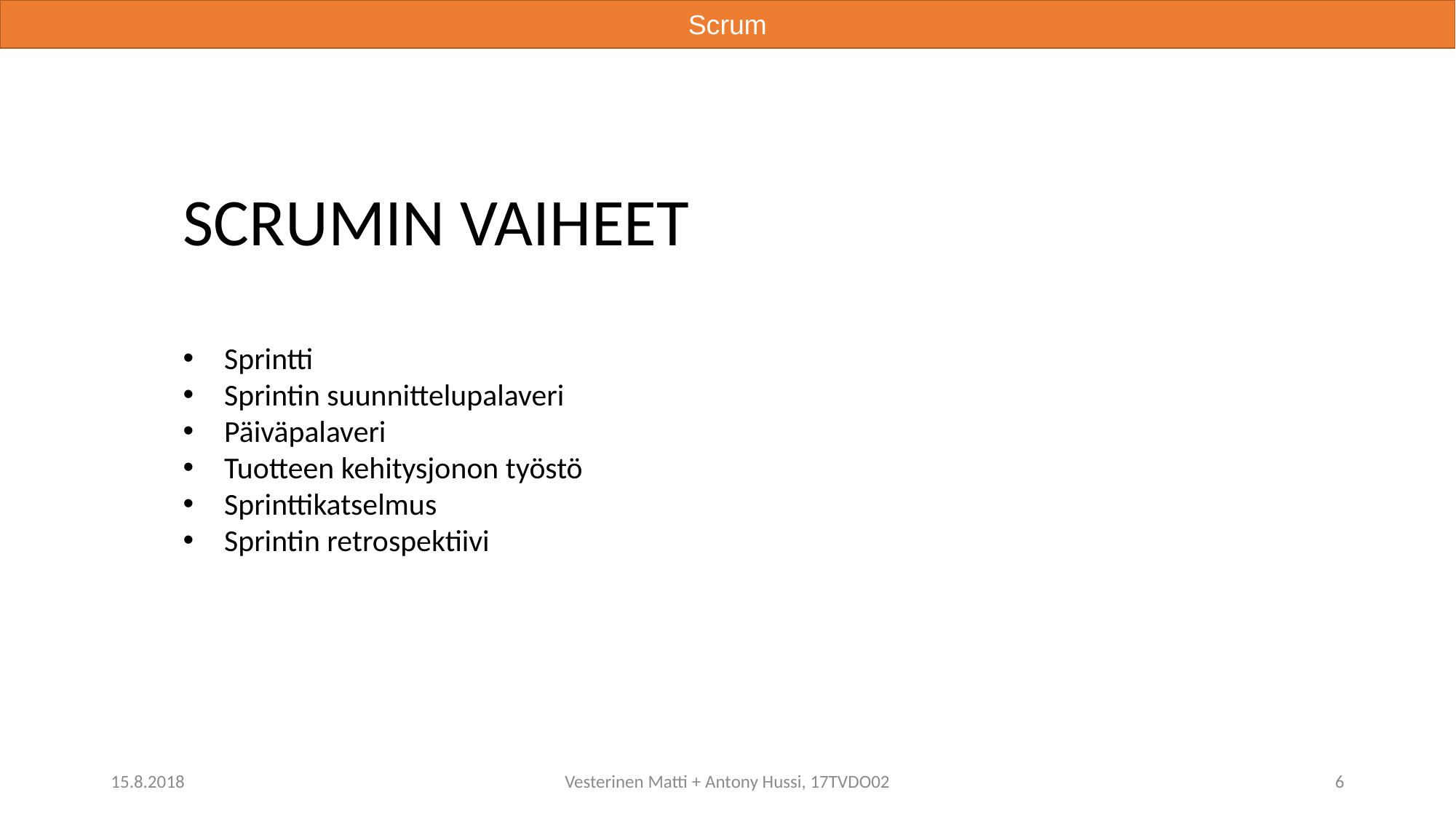

Scrum
SCRUMIN VAIHEET

Sprintti
Sprintin suunnittelupalaveri
Päiväpalaveri
Tuotteen kehitysjonon työstö
Sprinttikatselmus
Sprintin retrospektiivi
15.8.2018
Vesterinen Matti + Antony Hussi, 17TVDO02
6